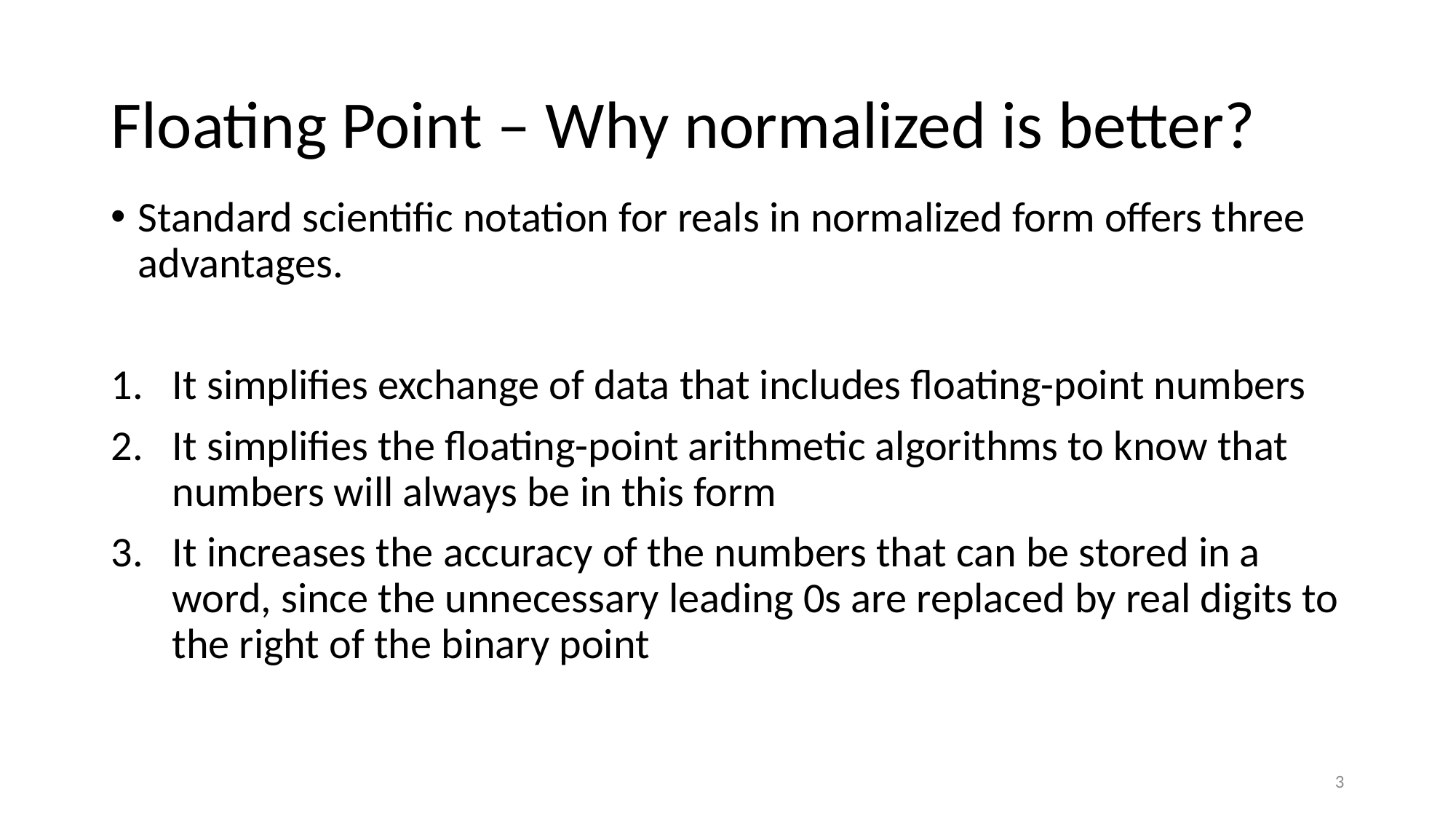

# Floating Point – Why normalized is better?
Standard scientific notation for reals in normalized form offers three advantages.

It simplifies exchange of data that includes floating-point numbers
It simplifies the floating-point arithmetic algorithms to know that numbers will always be in this form
It increases the accuracy of the numbers that can be stored in a word, since the unnecessary leading 0s are replaced by real digits to the right of the binary point
3